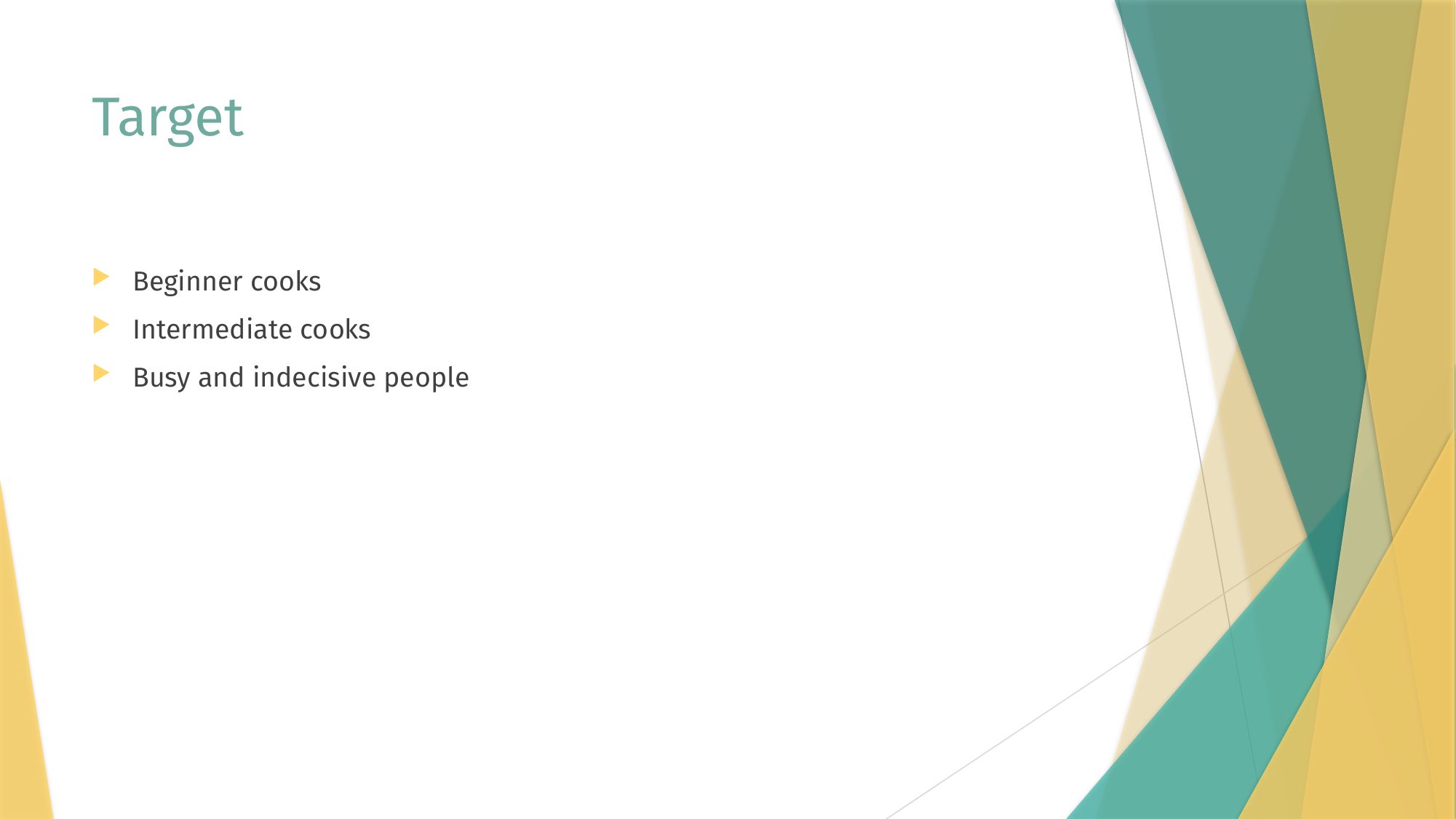

# Target
Beginner cooks
Intermediate cooks
Busy and indecisive people